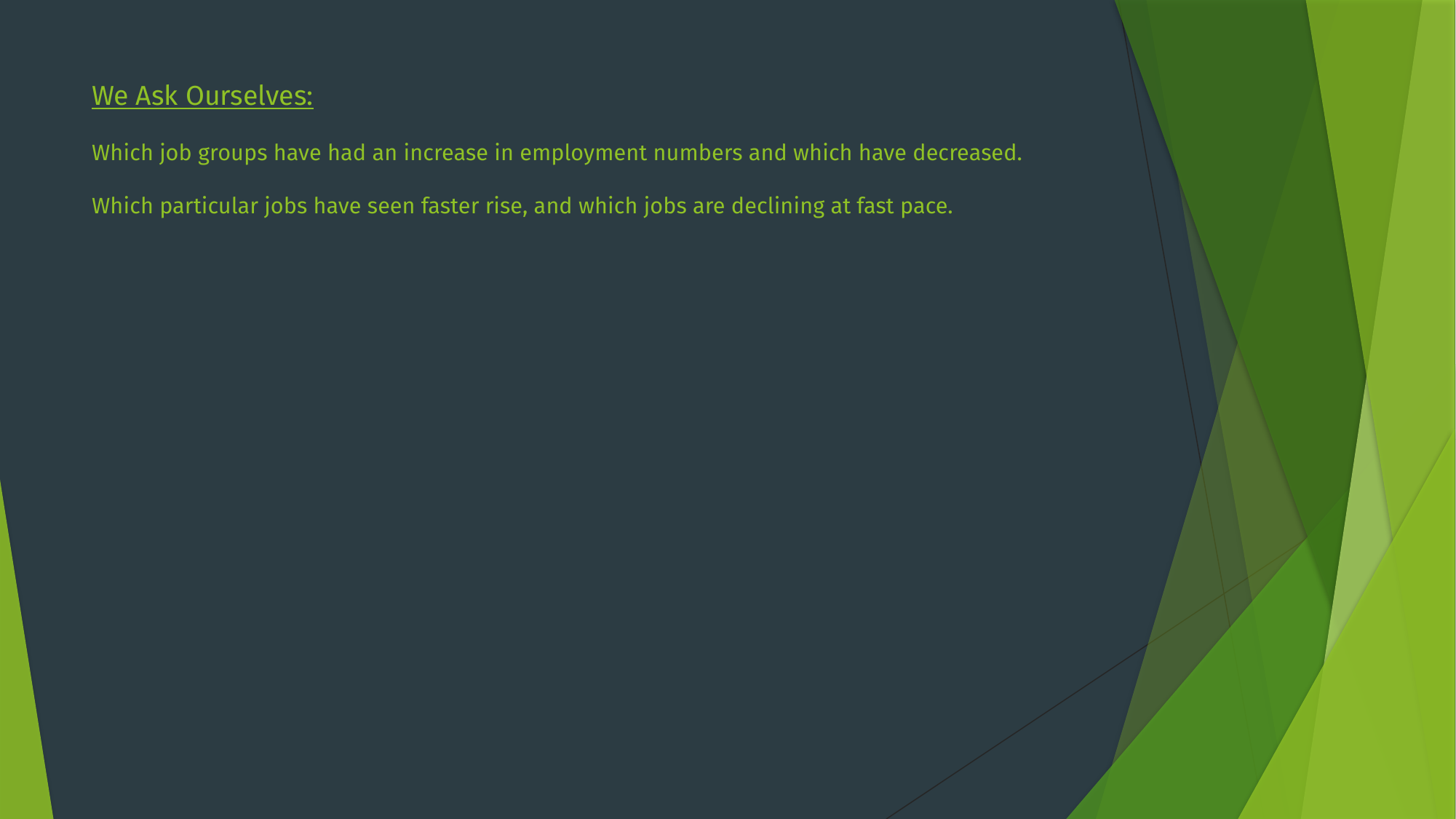

# We Ask Ourselves: Which job groups have had an increase in employment numbers and which have decreased. Which particular jobs have seen faster rise, and which jobs are declining at fast pace.